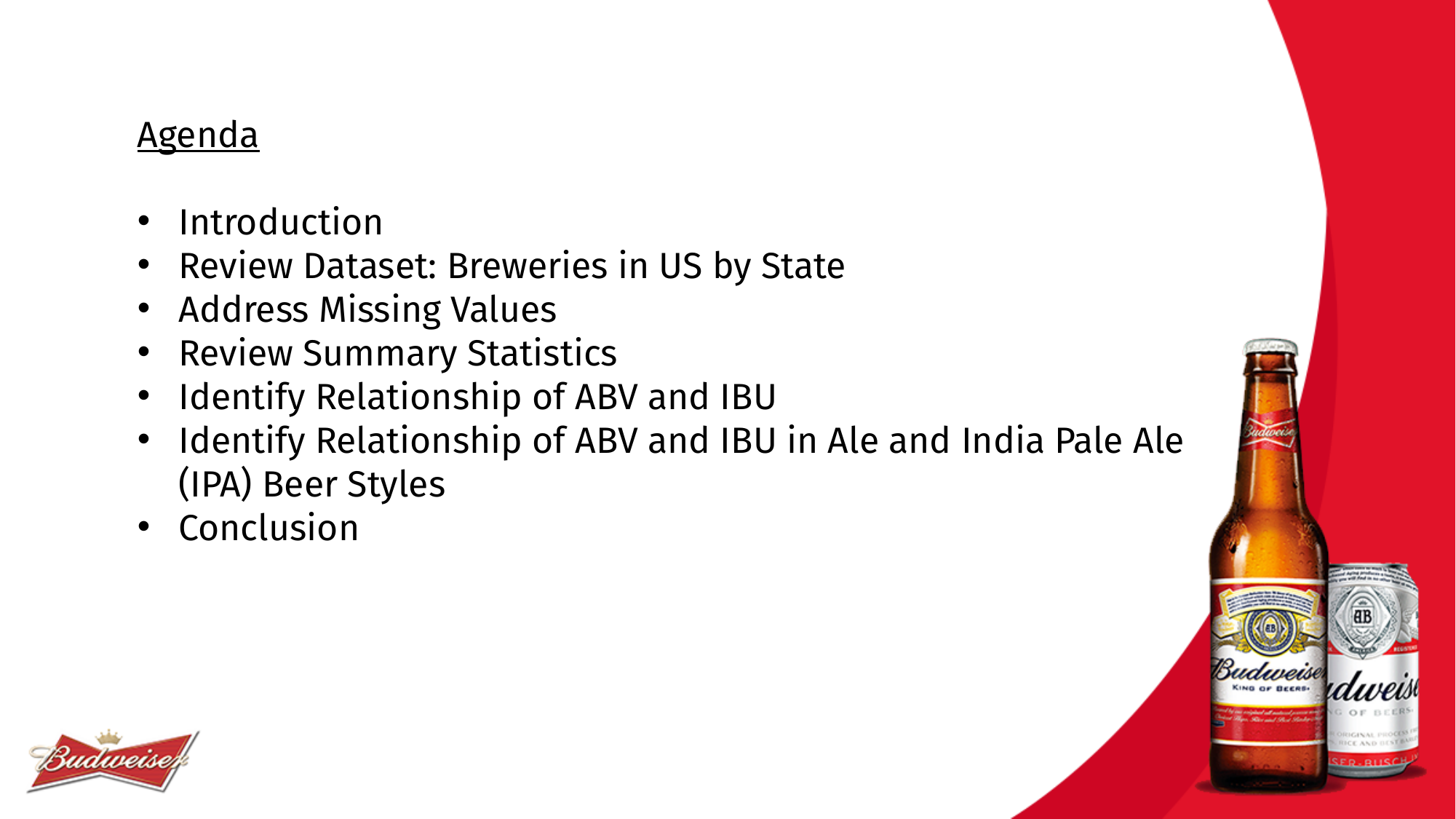

Agenda

Introduction
Review Dataset: Breweries in US by State
Address Missing Values
Review Summary Statistics
Identify Relationship of ABV and IBU
Identify Relationship of ABV and IBU in Ale and India Pale Ale (IPA) Beer Styles
Conclusion